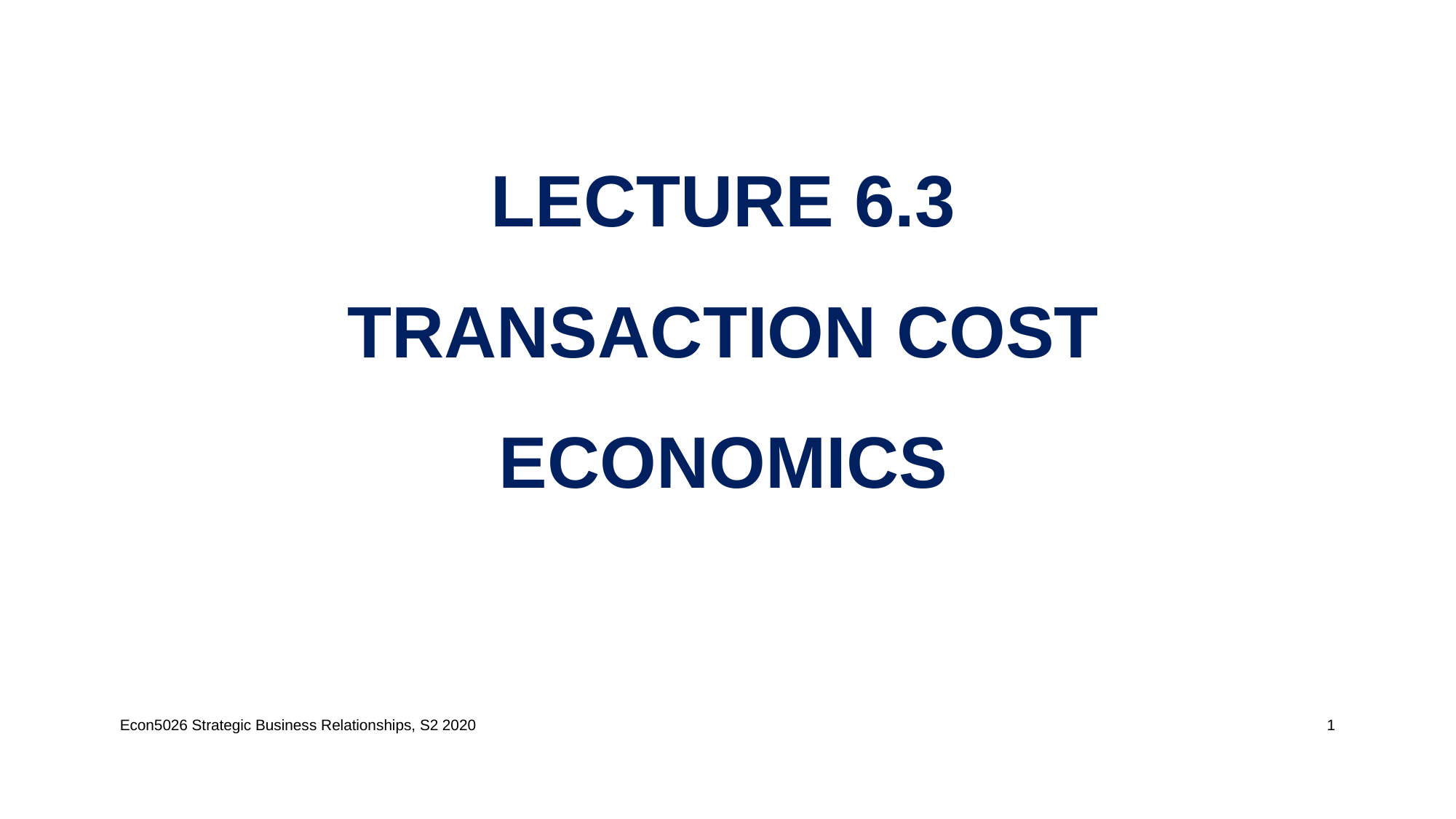

# Lecture 6.3 Transaction cost economics
Econ5026 Strategic Business Relationships, S2 2020
1